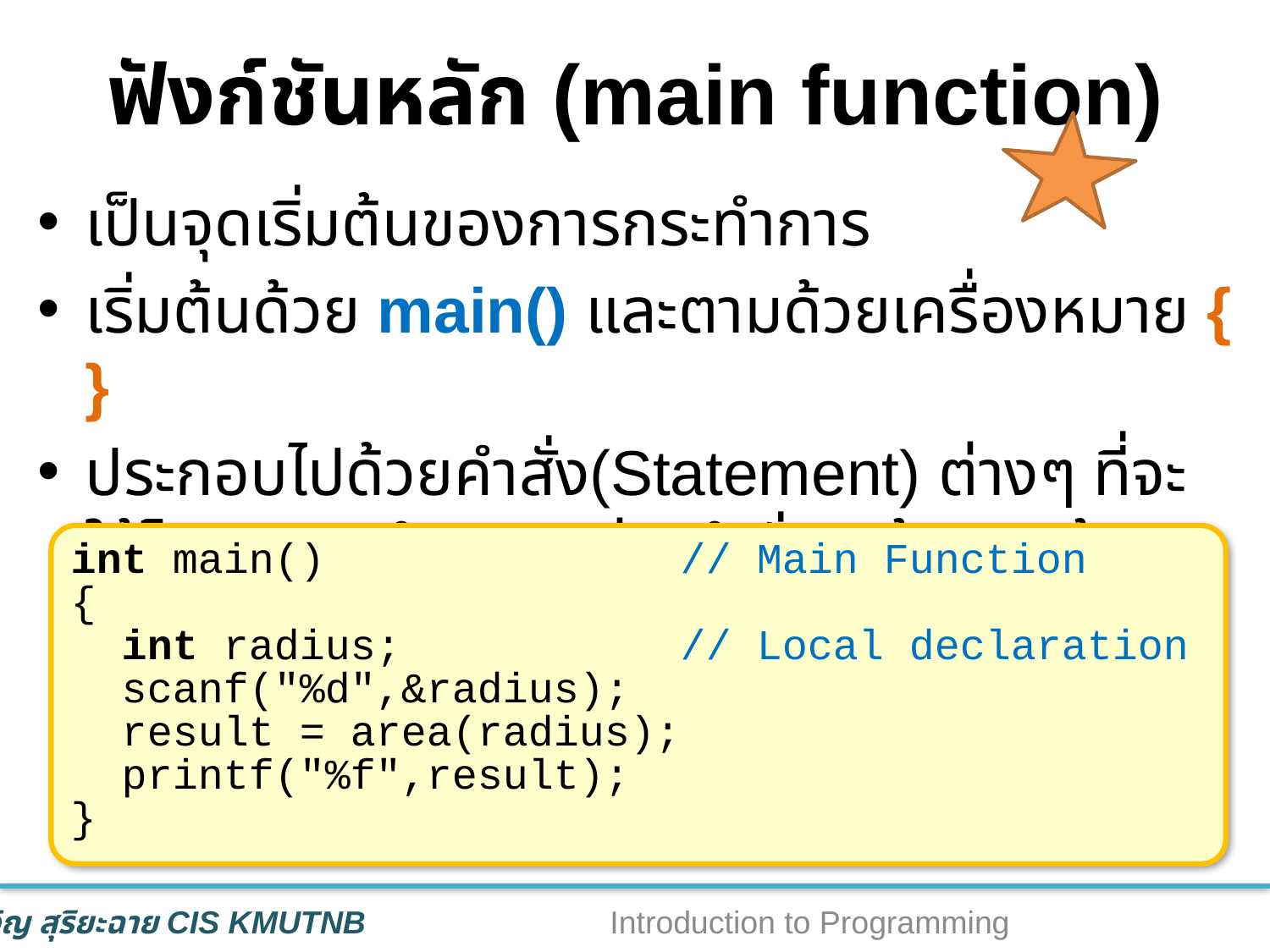

# ฟังก์ชันหลัก (main function)

เป็นจุดเริ่มต้นของการกระทำการ
เริ่มต้นด้วย main() และตามด้วยเครื่องหมาย { }
ประกอบไปด้วยคำสั่ง(Statement) ต่างๆ ที่จะให้โปรแกรมทำงาน แต่ละคำสั่งจะต้องจบด้วยเซมิโคลอน ; (Semicolon)

int main()              // Main Function
{
  int radius;           // Local declaration
  scanf("%d",&radius);
  result = area(radius);
  printf("%f",result);
}
28
Introduction to Programming